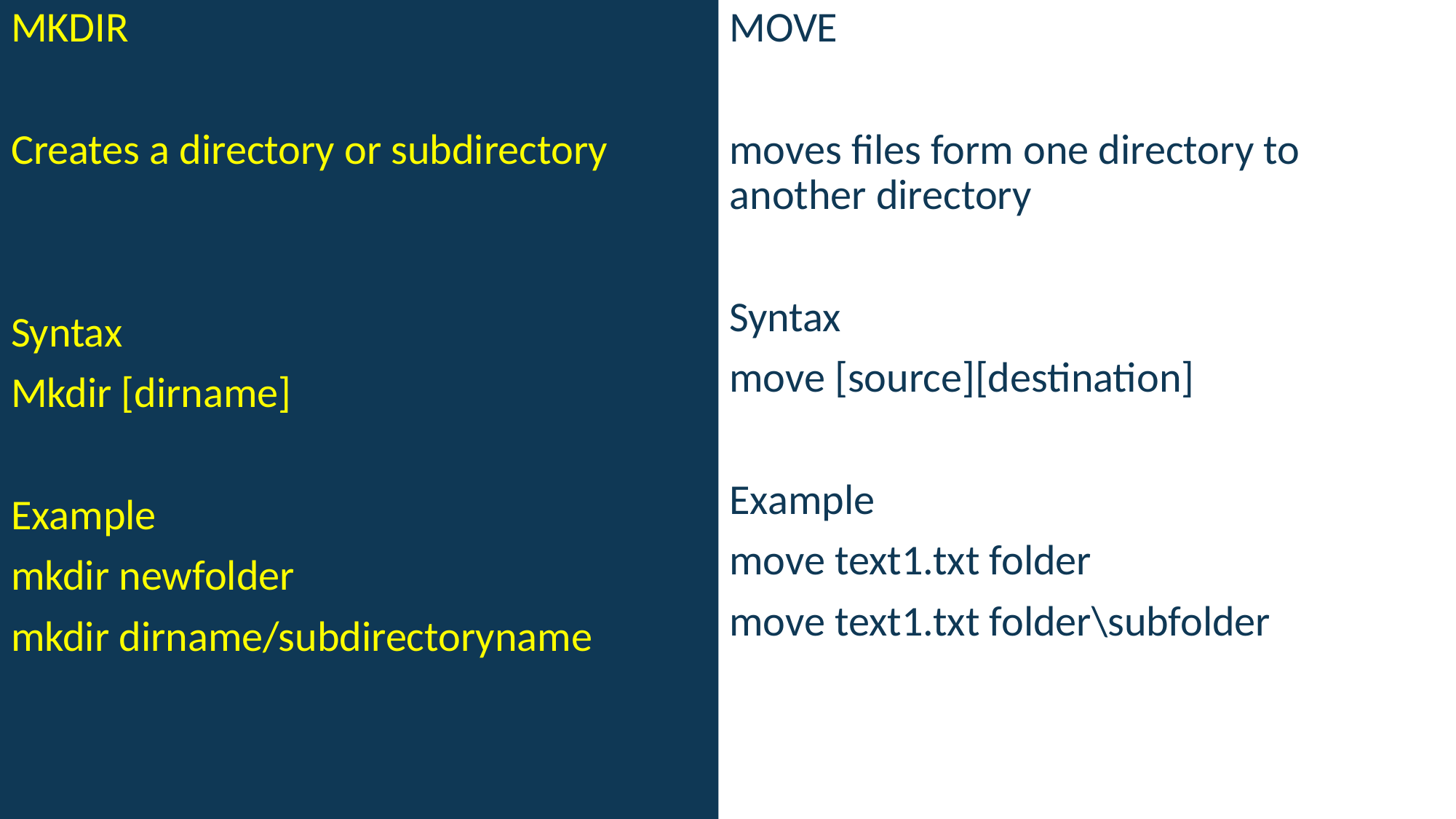

MKDIR

Creates a directory or subdirectory

Syntax
Mkdir [dirname]

Example
mkdir newfolder
mkdir dirname/subdirectoryname
MOVE

moves files form one directory to another directory

Syntax
move [source][destination]

Example
move text1.txt folder
move text1.txt folder\subfolder